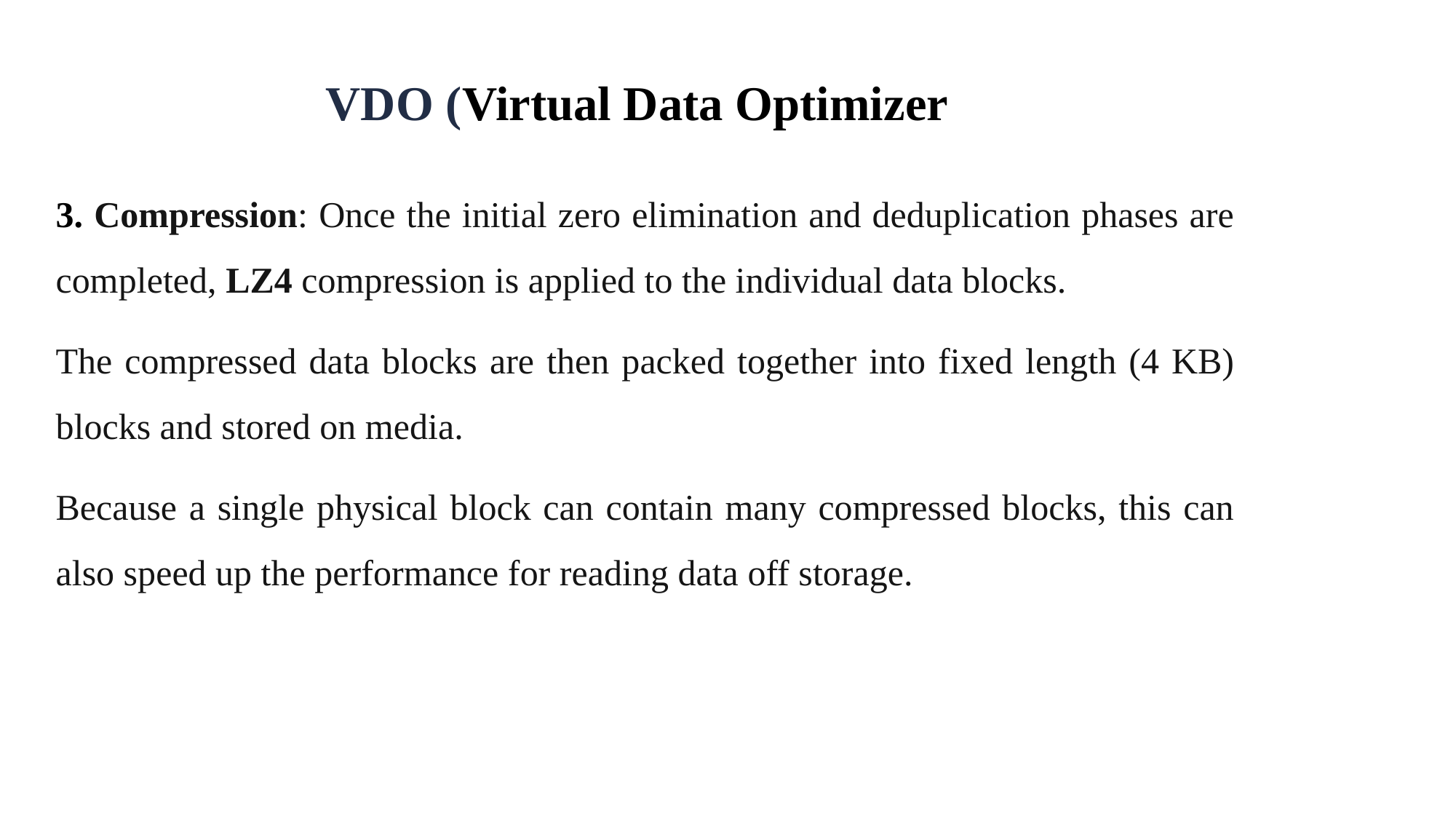

# VDO (Virtual Data Optimizer
3. Compression: Once the initial zero elimination and deduplication phases are completed, LZ4 compression is applied to the individual data blocks.
The compressed data blocks are then packed together into fixed length (4 KB) blocks and stored on media.
Because a single physical block can contain many compressed blocks, this can also speed up the performance for reading data off storage.